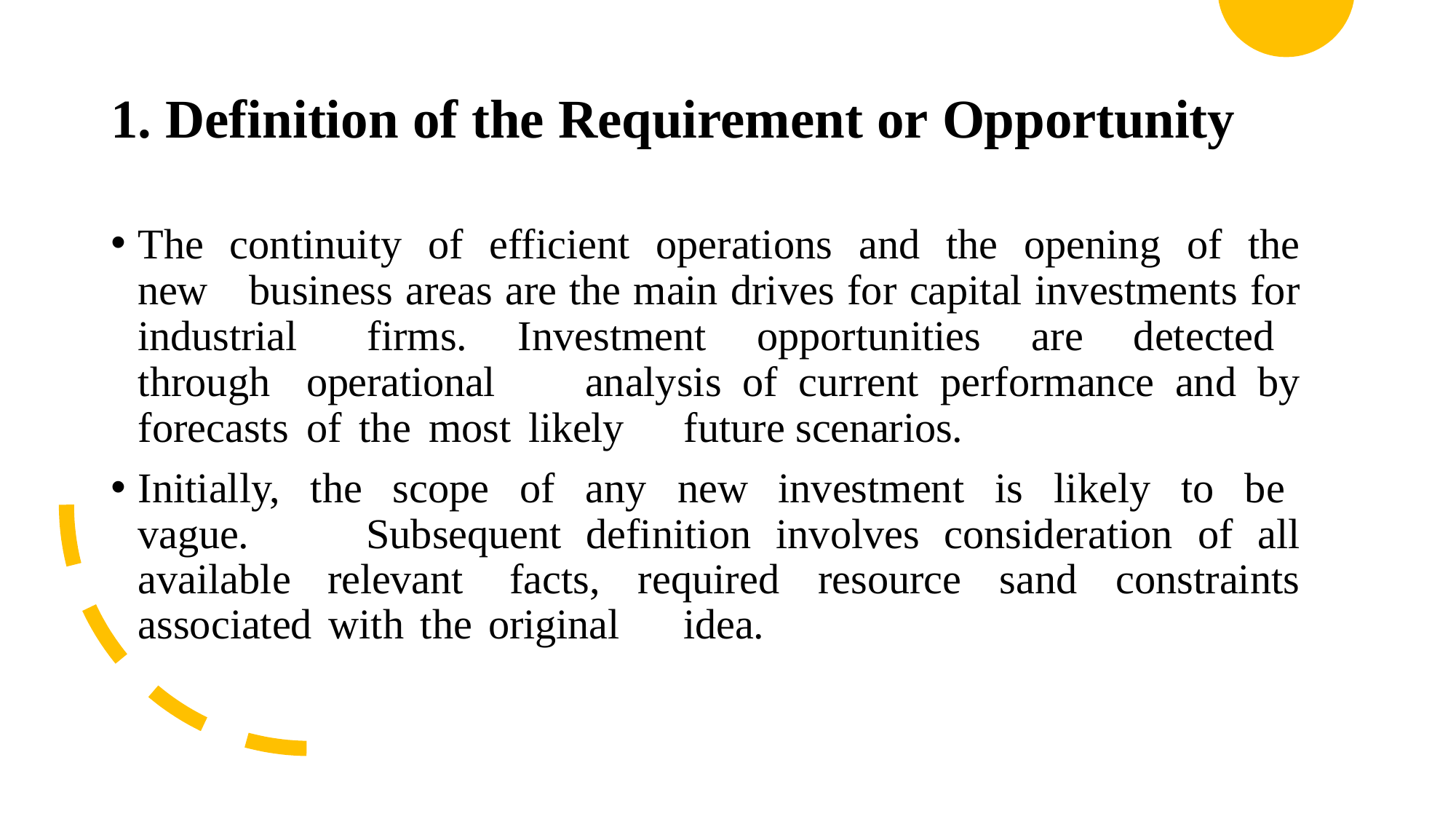

# 1. Definition of the Requirement or Opportunity
The continuity of efficient operations and the opening of the new 	business areas are the main drives for capital investments for industrial 	firms.  Investment  opportunities  are  detected  through  operational 	analysis of current performance and by forecasts of the most likely 	future scenarios.
Initially,  the  scope  of  any  new  investment  is  likely  to  be  vague. 	Subsequent definition involves consideration of all available relevant 	facts, required resource sand constraints associated with the original 	idea.